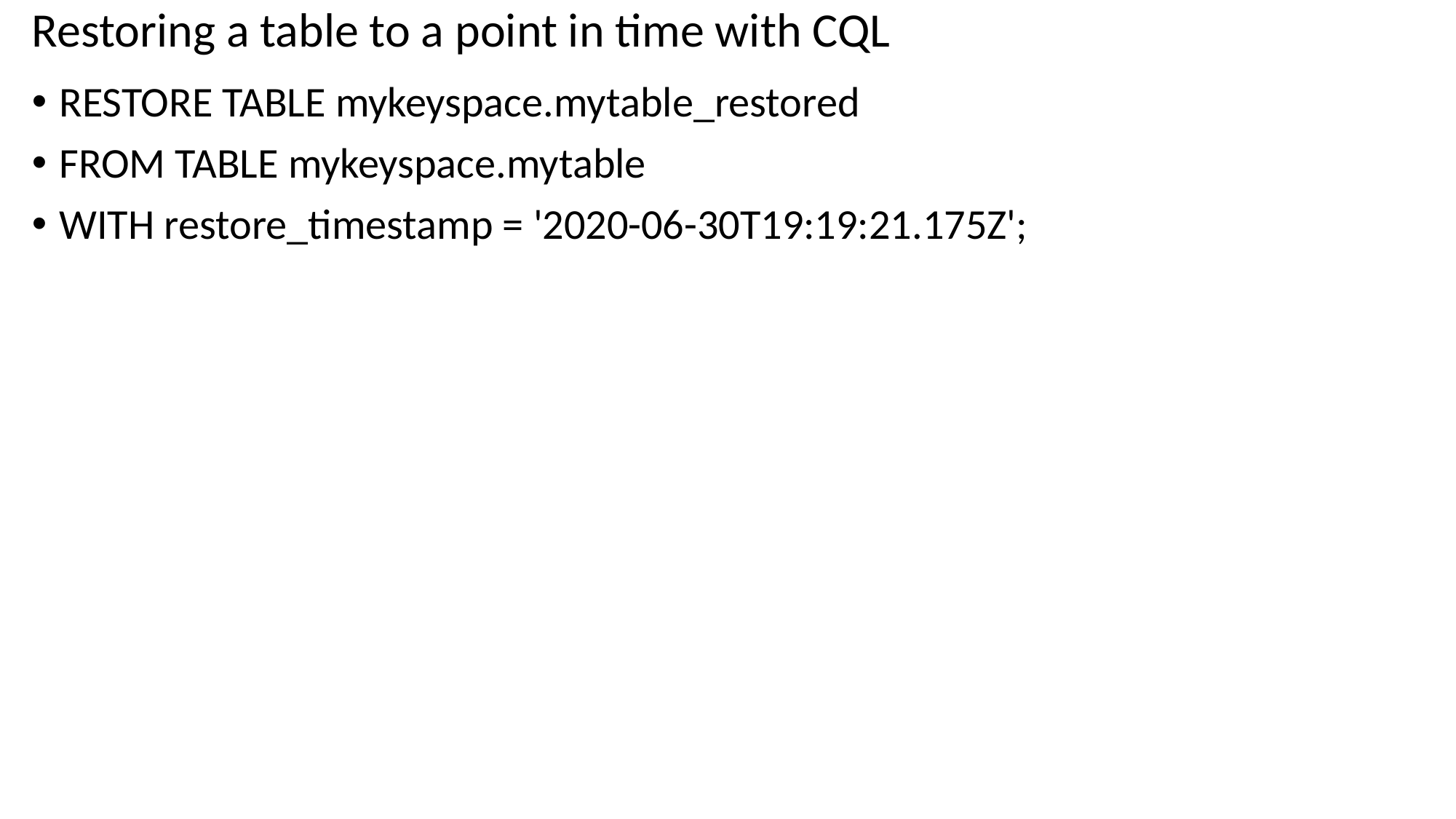

# Restoring a table to a point in time with CQL
RESTORE TABLE mykeyspace.mytable_restored
FROM TABLE mykeyspace.mytable
WITH restore_timestamp = '2020-06-30T19:19:21.175Z';